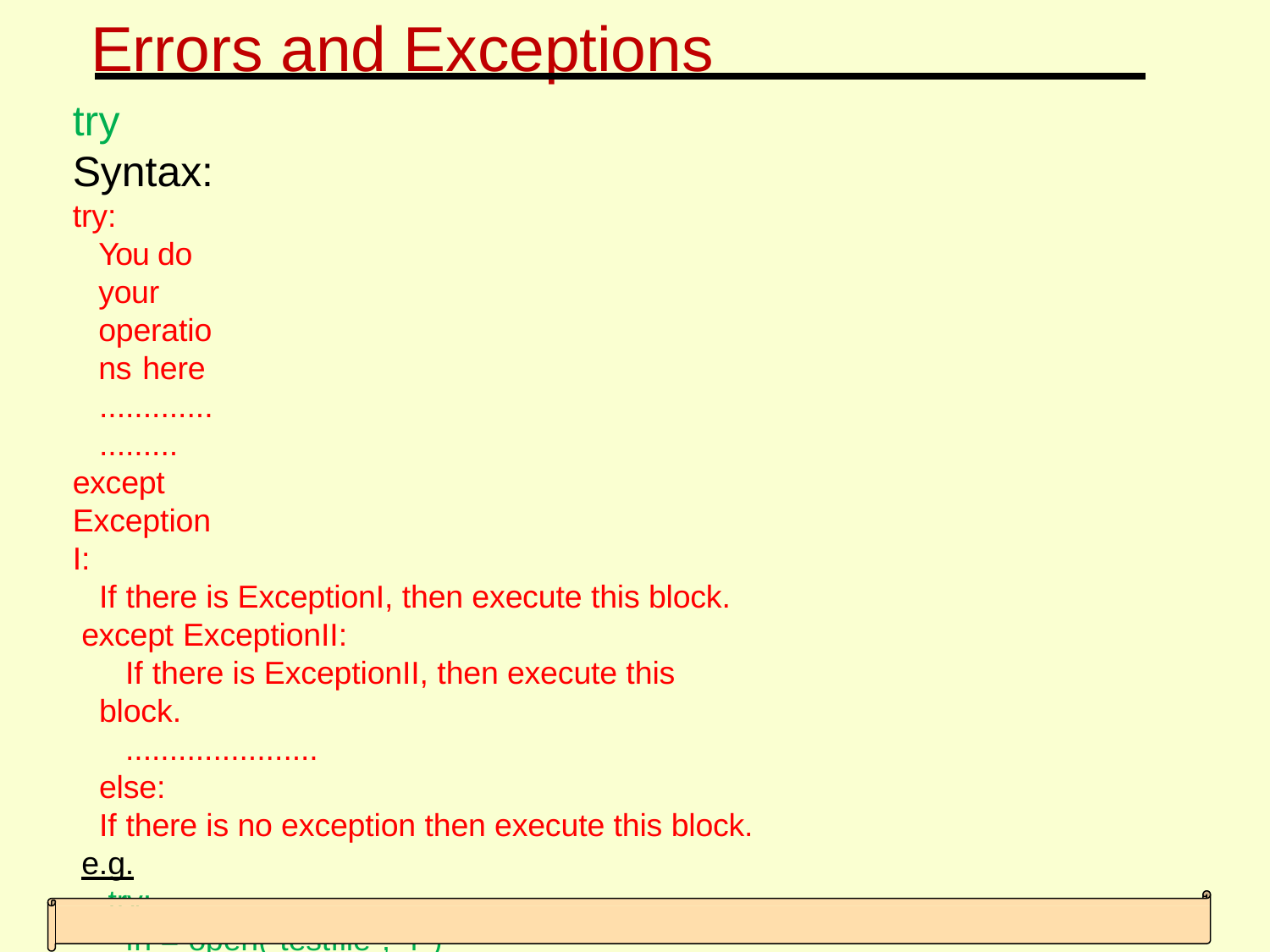

# Errors and Exceptions

try  Syntax:
try:
You do your operations here
......................
except ExceptionI:
If there is ExceptionI, then execute this block.  except ExceptionII:
If there is ExceptionII, then execute this block.
......................
else:
If there is no exception then execute this block.  e.g.
try:
fh = open("testfile", "r")
fh.write("This is my test file for exception handling!!")
except IOError:
print ("Error: can\'t find file or read data")  else:
print ("Written content in the file successfully")